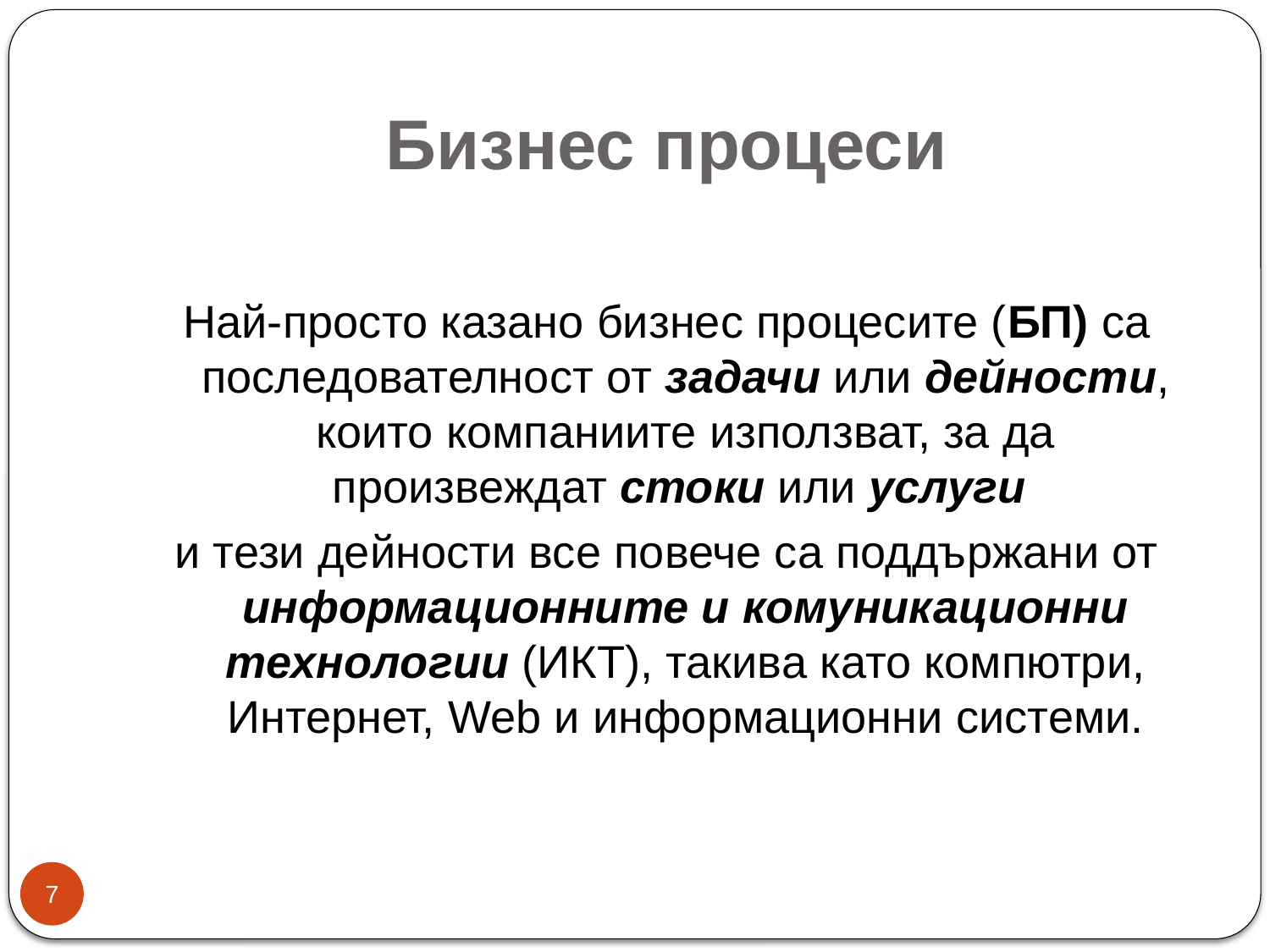

# Бизнес процеси
Най-просто казано бизнес процесите (БП) са последователност от задачи или дейности, които компаниите използват, за да произвеждат стоки или услуги
и тези дейности все повече са поддържани от информационните и комуникационни технологии (ИКТ), такива като компютри, Интернет, Web и информационни системи.

7